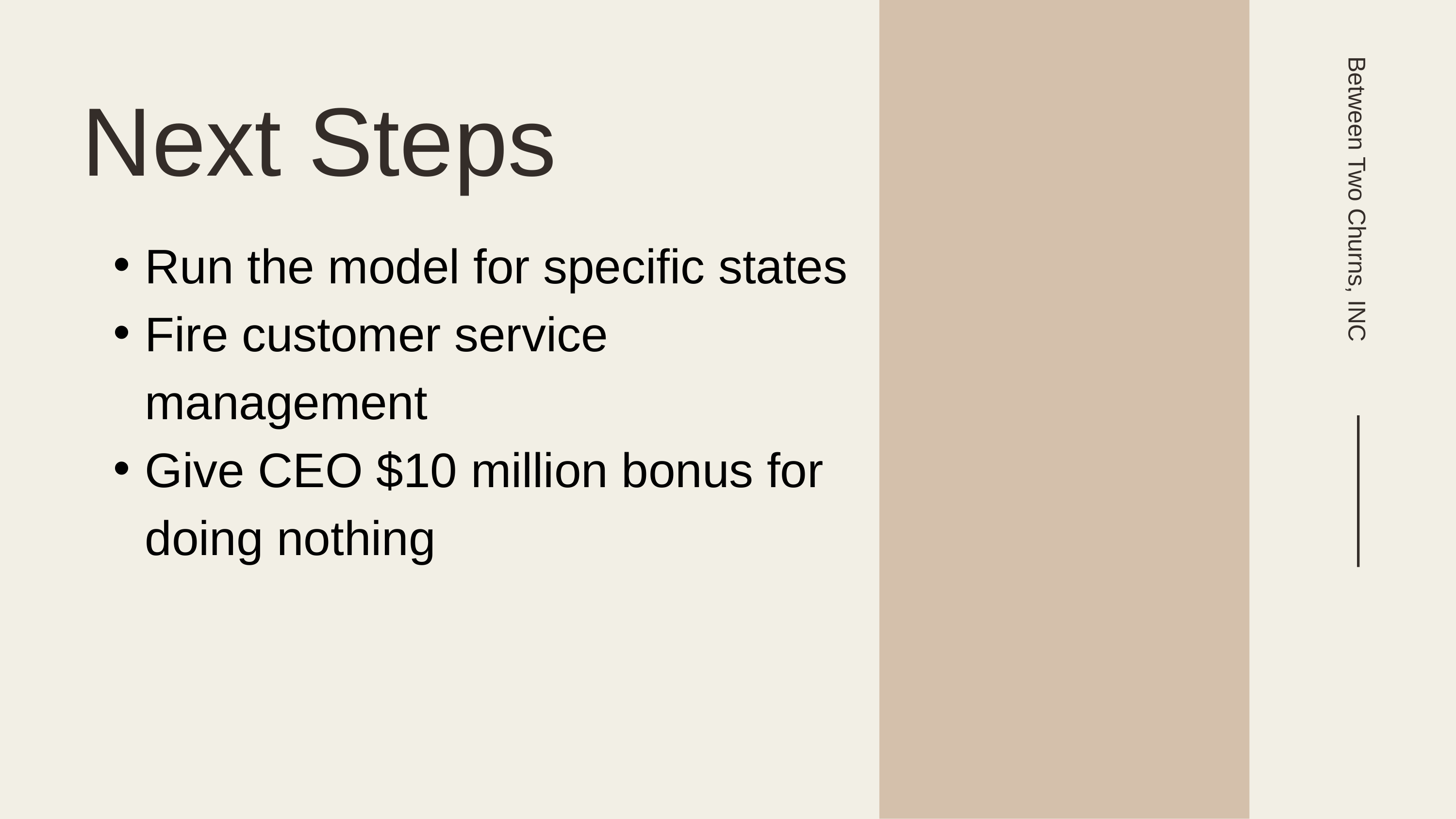

Next Steps
Between Two Churns, INC
Run the model for specific states
Fire customer service management
Give CEO $10 million bonus for doing nothing